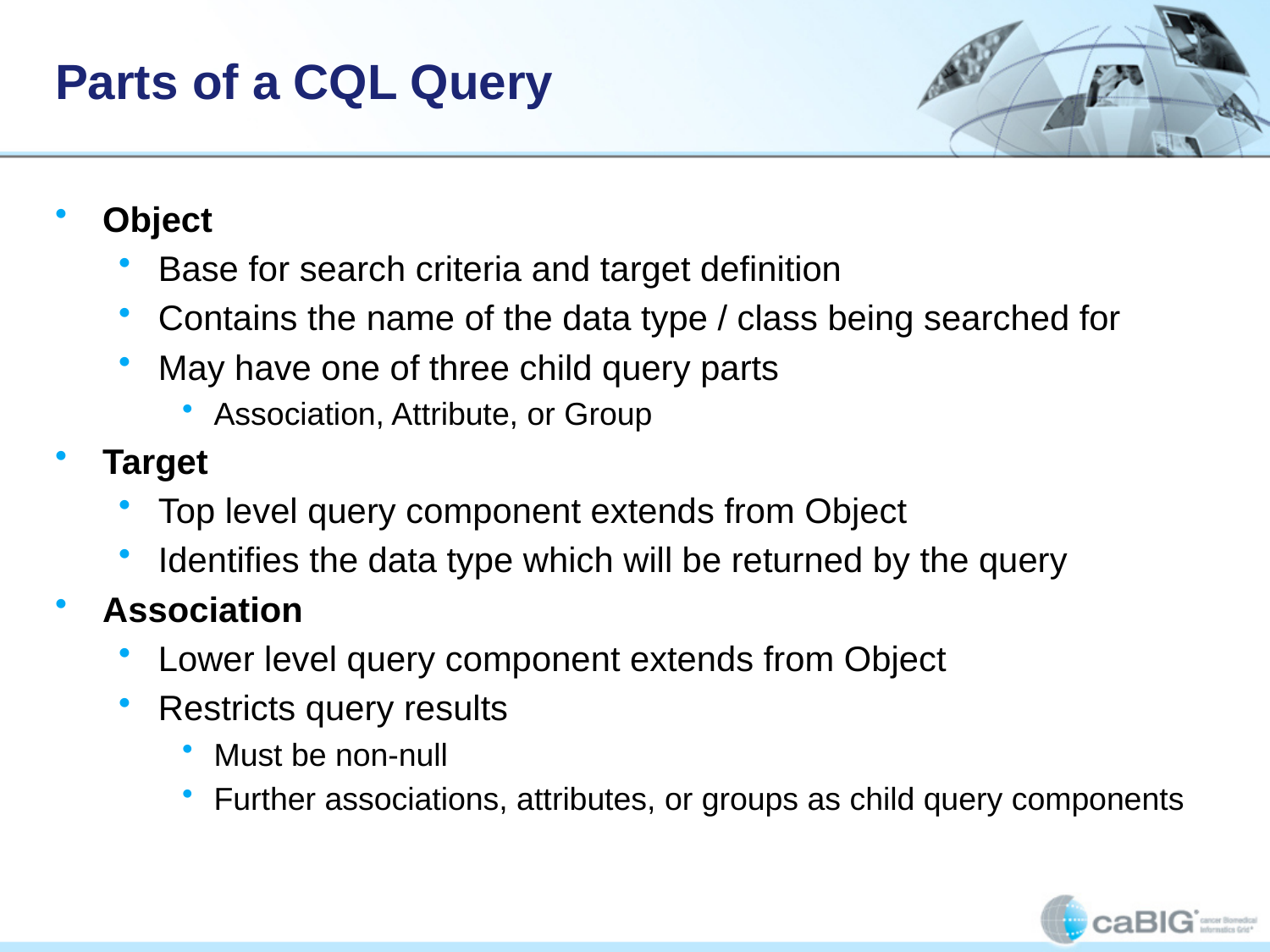

# Parts of a CQL Query
Object
Base for search criteria and target definition
Contains the name of the data type / class being searched for
May have one of three child query parts
Association, Attribute, or Group
Target
Top level query component extends from Object
Identifies the data type which will be returned by the query
Association
Lower level query component extends from Object
Restricts query results
Must be non-null
Further associations, attributes, or groups as child query components